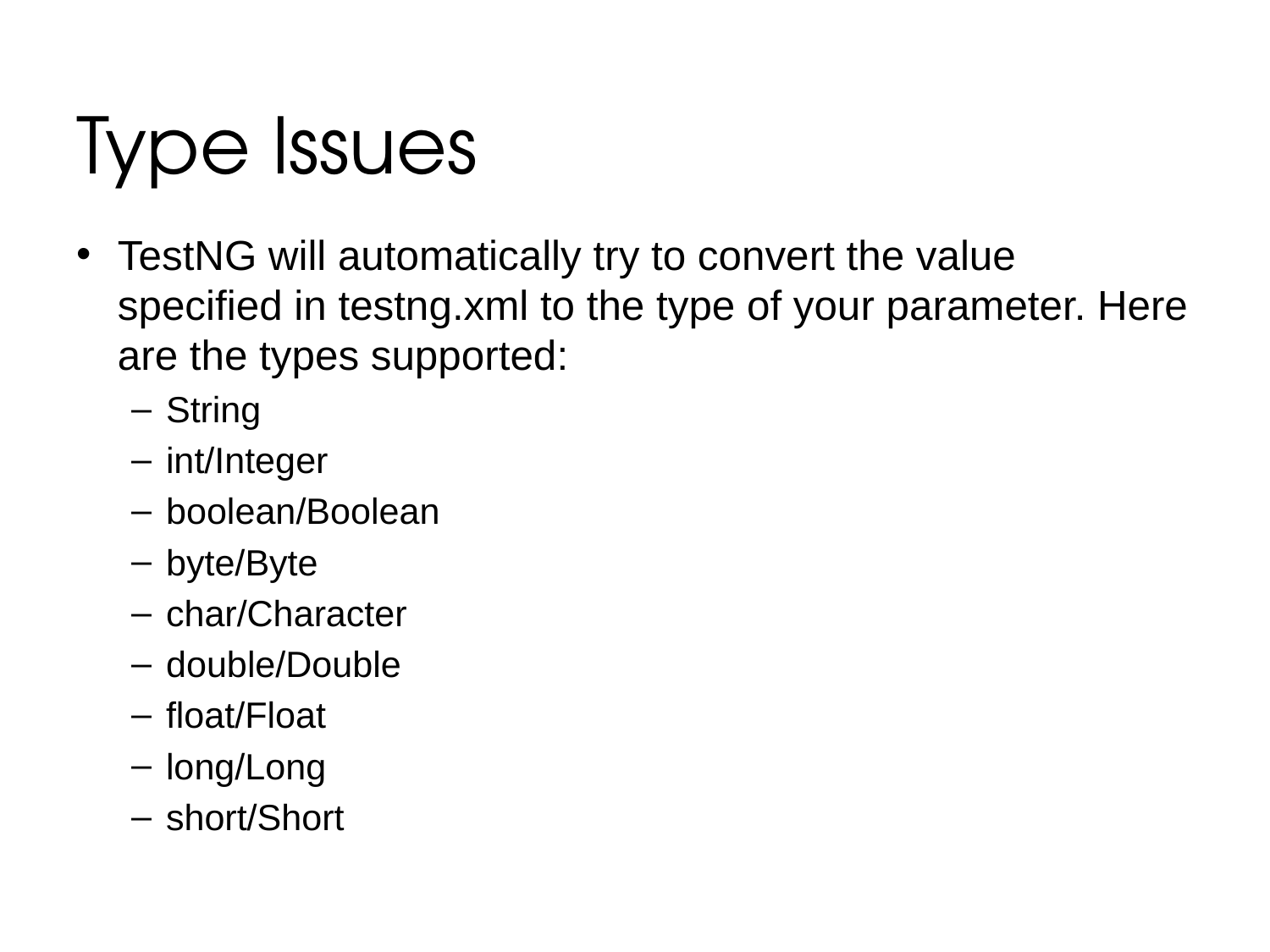

# Type Issues
TestNG will automatically try to convert the value specified in testng.xml to the type of your parameter. Here are the types supported:
String
int/Integer
boolean/Boolean
byte/Byte
char/Character
double/Double
float/Float
long/Long
short/Short